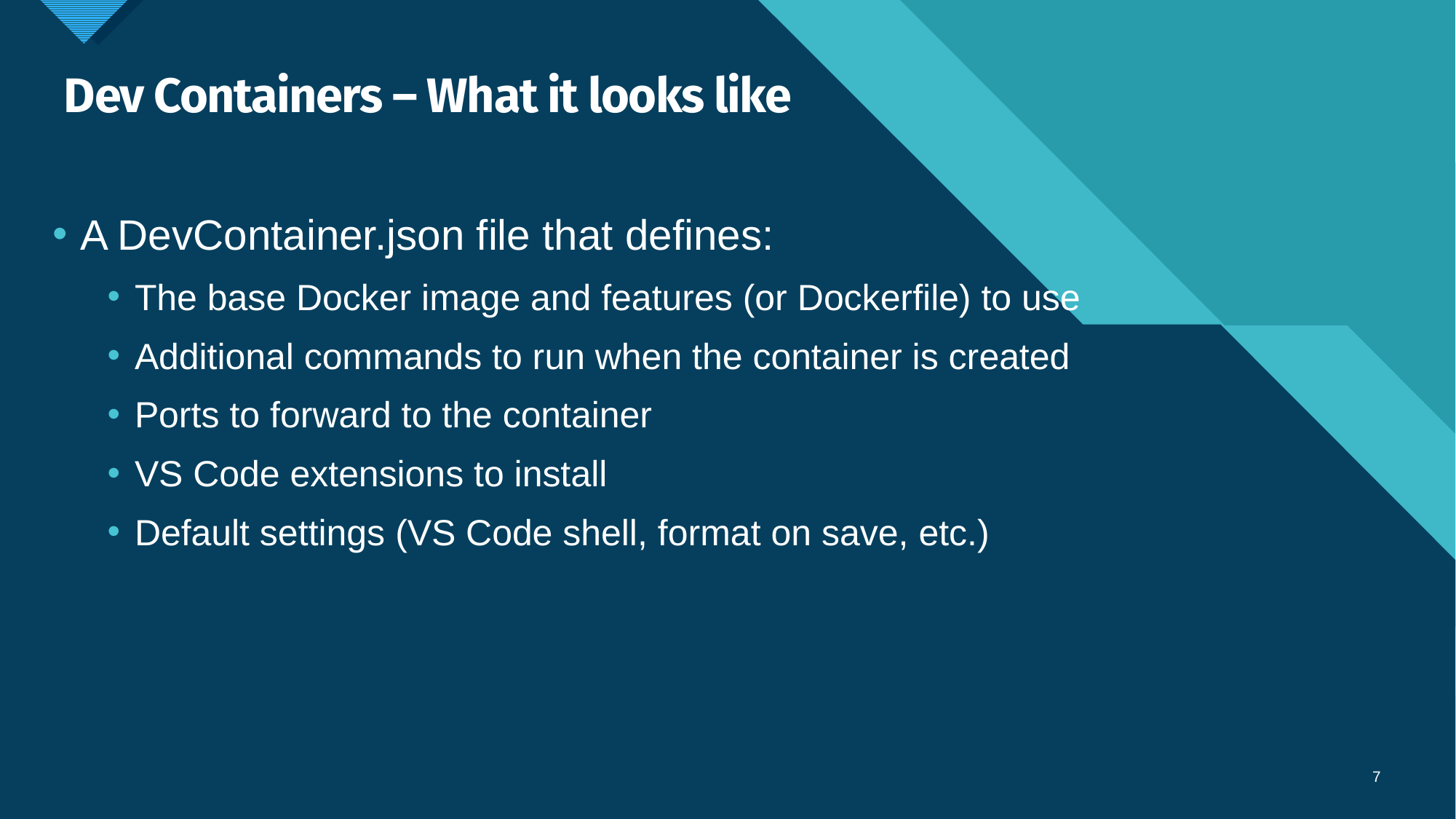

# Dev Containers – What it looks like
A DevContainer.json file that defines:
The base Docker image and features (or Dockerfile) to use
Additional commands to run when the container is created
Ports to forward to the container
VS Code extensions to install
Default settings (VS Code shell, format on save, etc.)
7